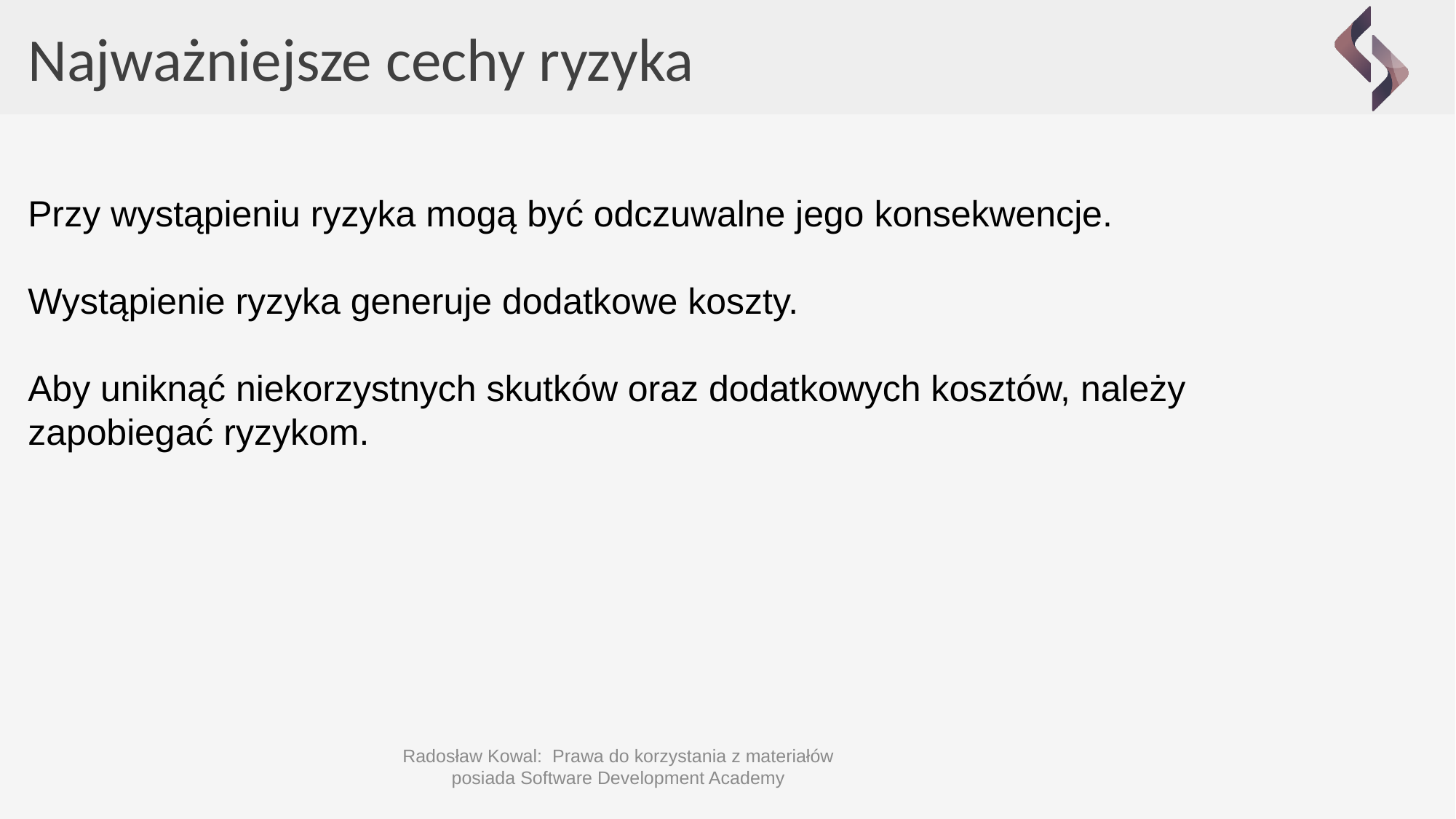

Najważniejsze cechy ryzyka
Przy wystąpieniu ryzyka mogą być odczuwalne jego konsekwencje.

Wystąpienie ryzyka generuje dodatkowe koszty.

Aby uniknąć niekorzystnych skutków oraz dodatkowych kosztów, należy zapobiegać ryzykom.

Radosław Kowal:  Prawa do korzystania z materiałów posiada Software Development Academy